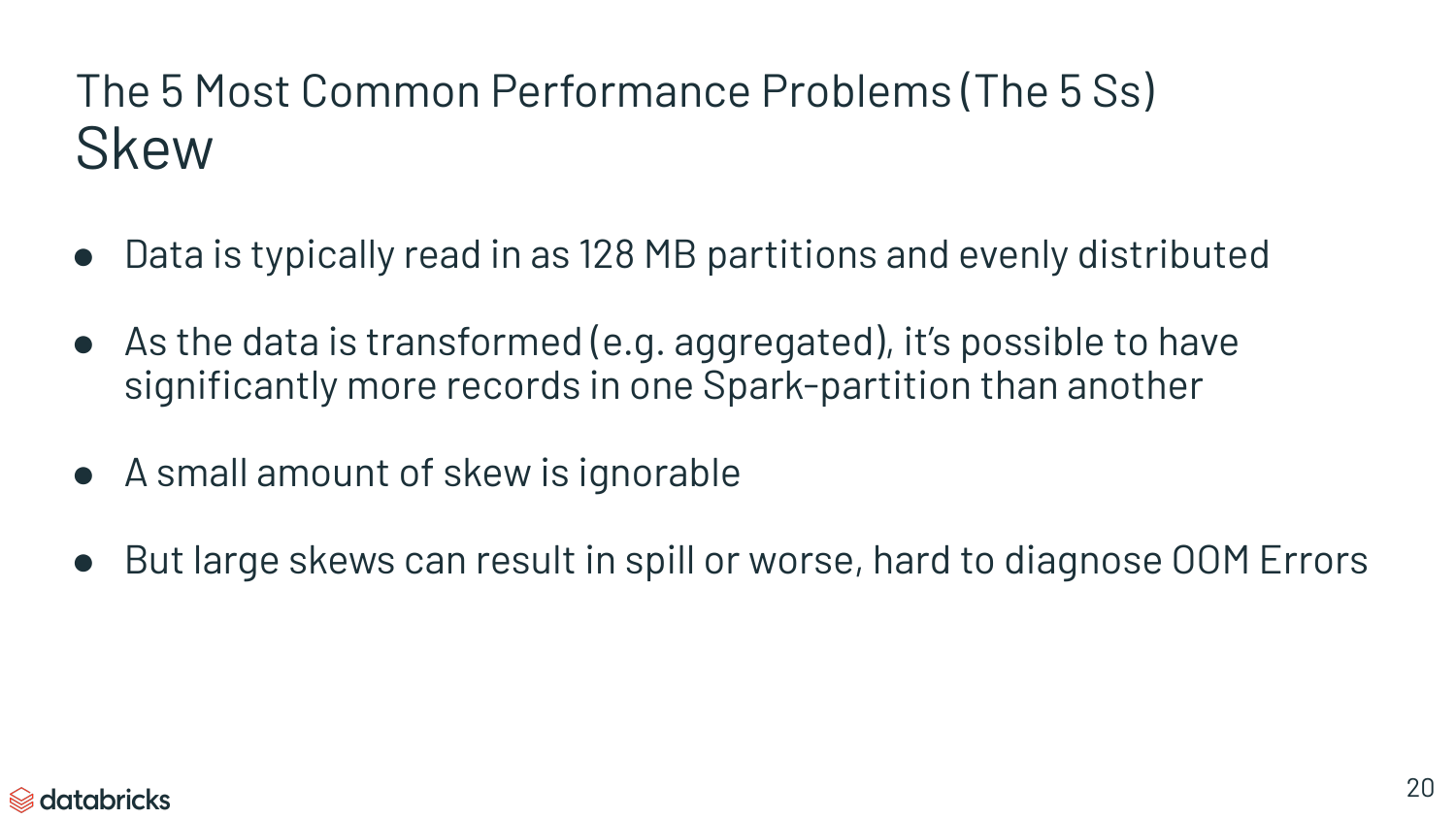

The 5 Most Common Performance Problems (The 5 Ss)
Skew

Data is typically read in as 128 MB partitions and evenly distributed
As the data is transformed (e.g. aggregated), it’s possible to have significantly more records in one Spark-partition than another
A small amount of skew is ignorable
But large skews can result in spill or worse, hard to diagnose OOM Errors
20